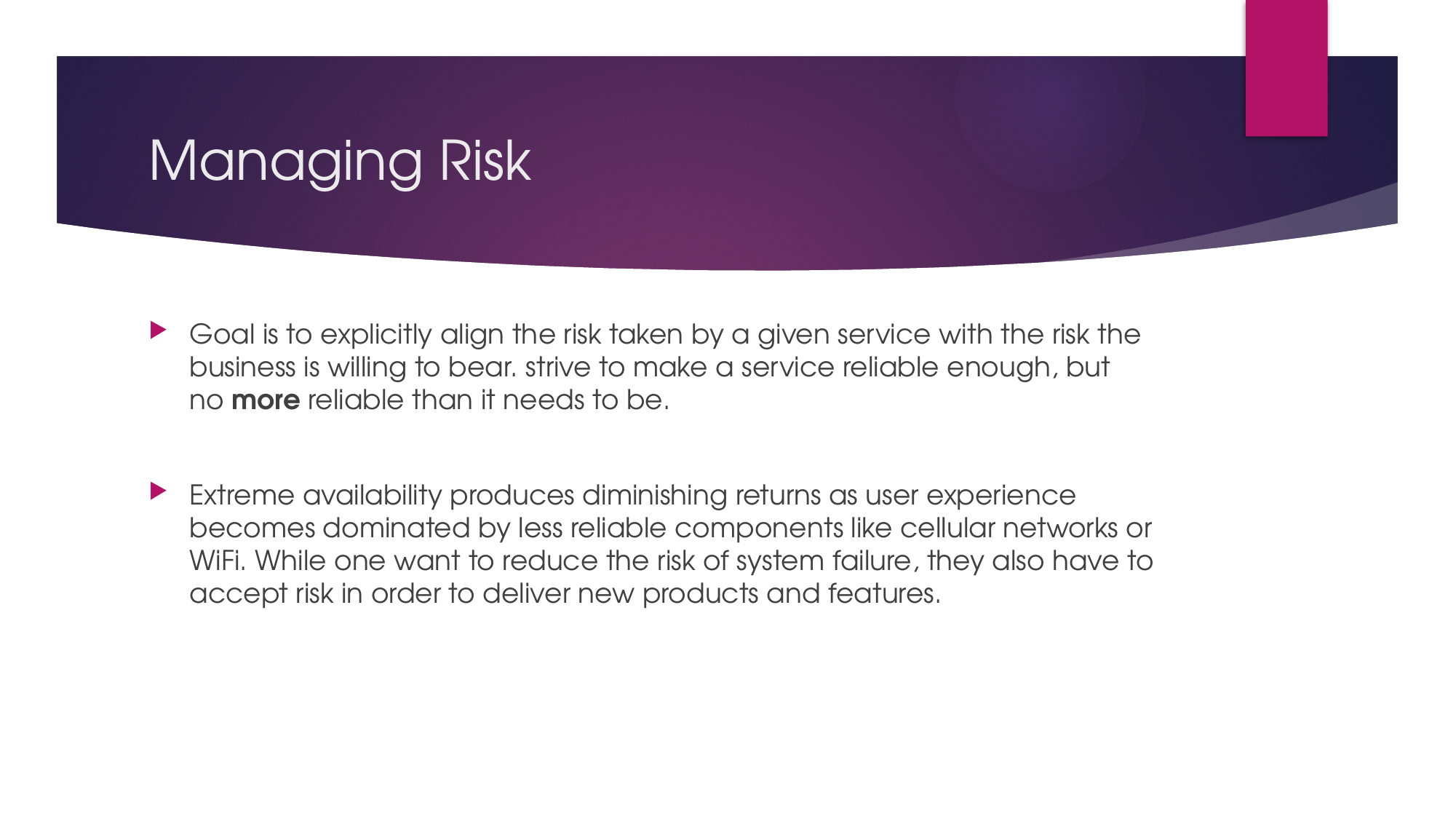

# Managing Risk
Goal is to explicitly align the risk taken by a given service with the risk the business is willing to bear. strive to make a service reliable enough, but no more reliable than it needs to be.

Extreme availability produces diminishing returns as user experience becomes dominated by less reliable components like cellular networks or WiFi. While one want to reduce the risk of system failure, they also have to accept risk in order to deliver new products and features.